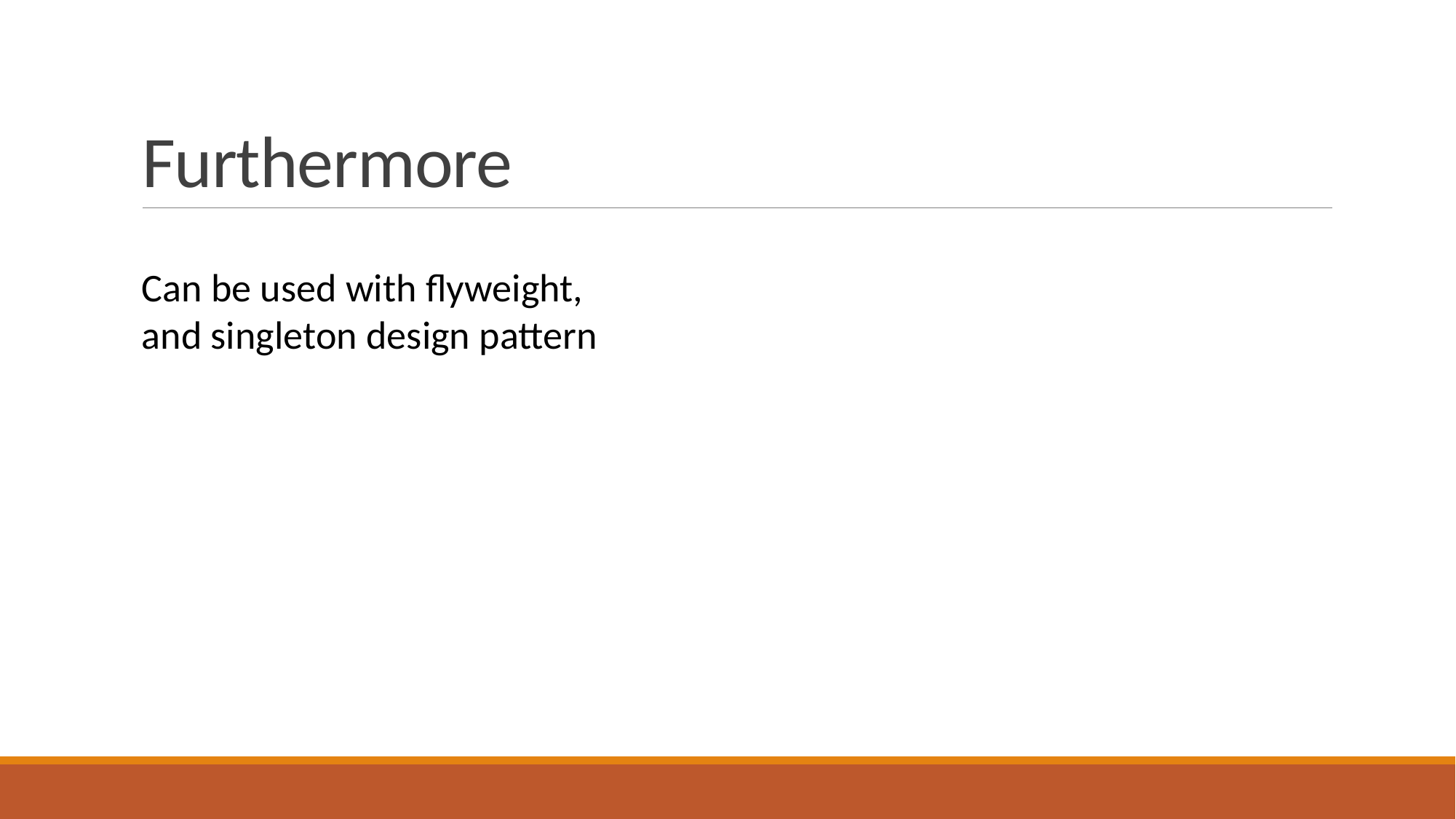

# Furthermore
Can be used with flyweight, and singleton design pattern